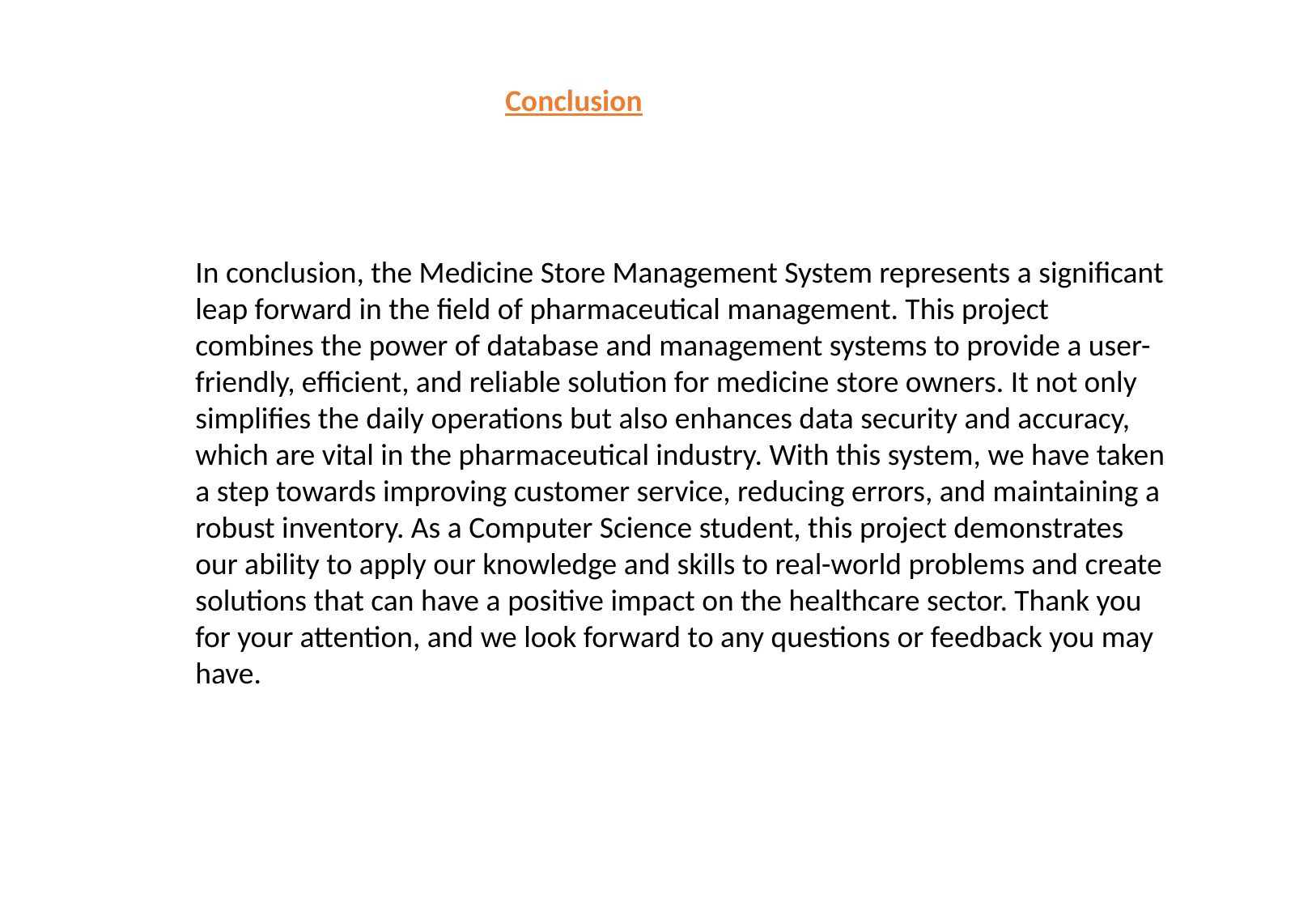

Conclusion

In conclusion, the Medicine Store Management System represents a significant leap forward in the field of pharmaceutical management. This project combines the power of database and management systems to provide a user-friendly, efficient, and reliable solution for medicine store owners. It not only simplifies the daily operations but also enhances data security and accuracy, which are vital in the pharmaceutical industry. With this system, we have taken a step towards improving customer service, reducing errors, and maintaining a robust inventory. As a Computer Science student, this project demonstrates our ability to apply our knowledge and skills to real-world problems and create solutions that can have a positive impact on the healthcare sector. Thank you for your attention, and we look forward to any questions or feedback you may have.